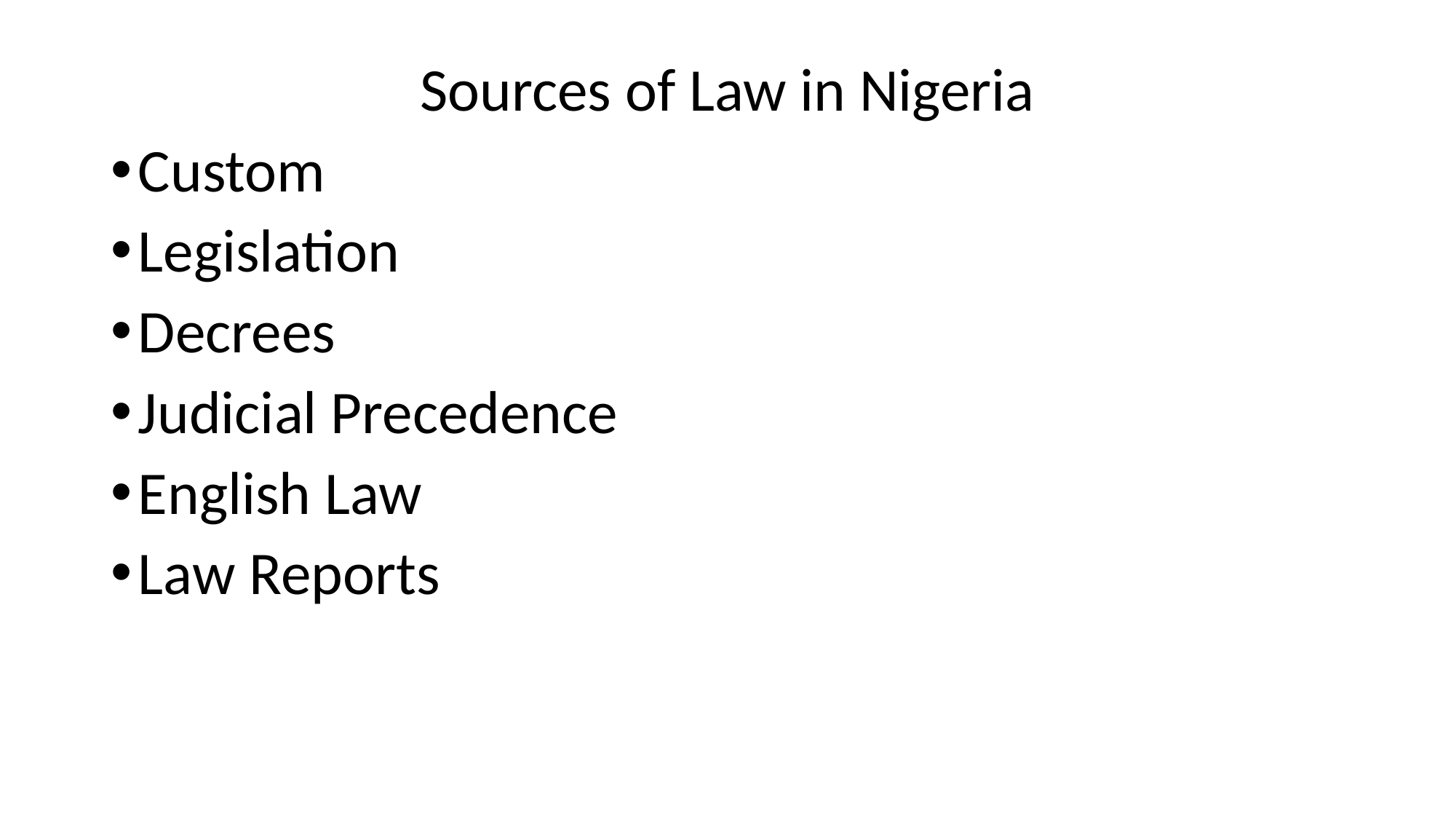

Sources of Law in Nigeria
Custom
Legislation
Decrees
Judicial Precedence
English Law
Law Reports